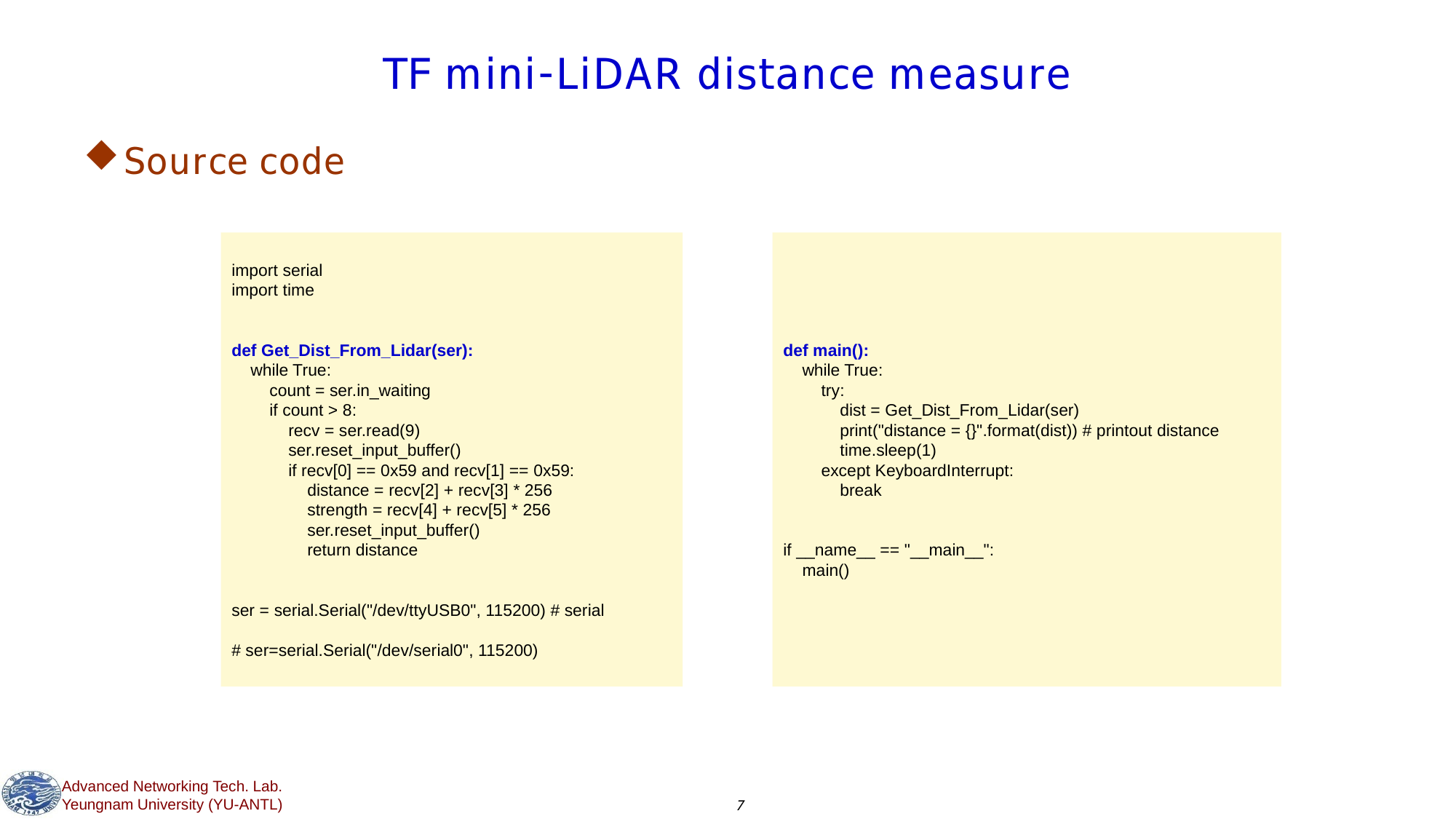

# TF mini-LiDAR distance measure
Source code
import serial
import time

def Get_Dist_From_Lidar(ser):
    while True:
        count = ser.in_waiting
        if count > 8:
            recv = ser.read(9)
            ser.reset_input_buffer()
            if recv[0] == 0x59 and recv[1] == 0x59:
                distance = recv[2] + recv[3] * 256
                strength = recv[4] + recv[5] * 256
                ser.reset_input_buffer()
                return distance

ser = serial.Serial("/dev/ttyUSB0", 115200) # serial

# ser=serial.Serial("/dev/serial0", 115200)
def main():
    while True:
        try:
            dist = Get_Dist_From_Lidar(ser)
            print("distance = {}".format(dist)) # printout distance
            time.sleep(1)
        except KeyboardInterrupt:
            break

if __name__ == "__main__":
    main()